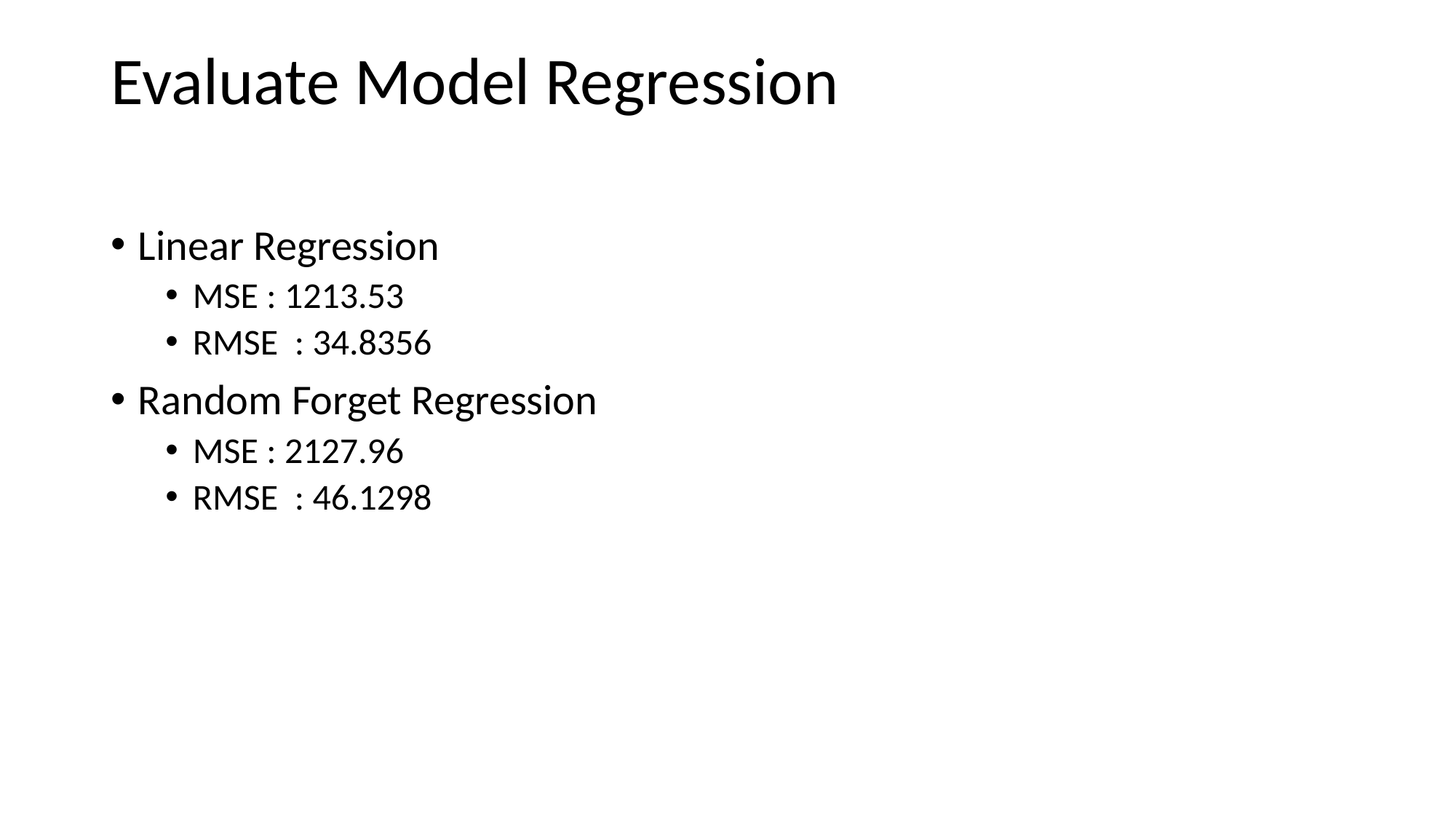

# Evaluate Model Regression
Linear Regression
MSE : 1213.53
RMSE  : 34.8356
Random Forget Regression
MSE : 2127.96
RMSE  : 46.1298